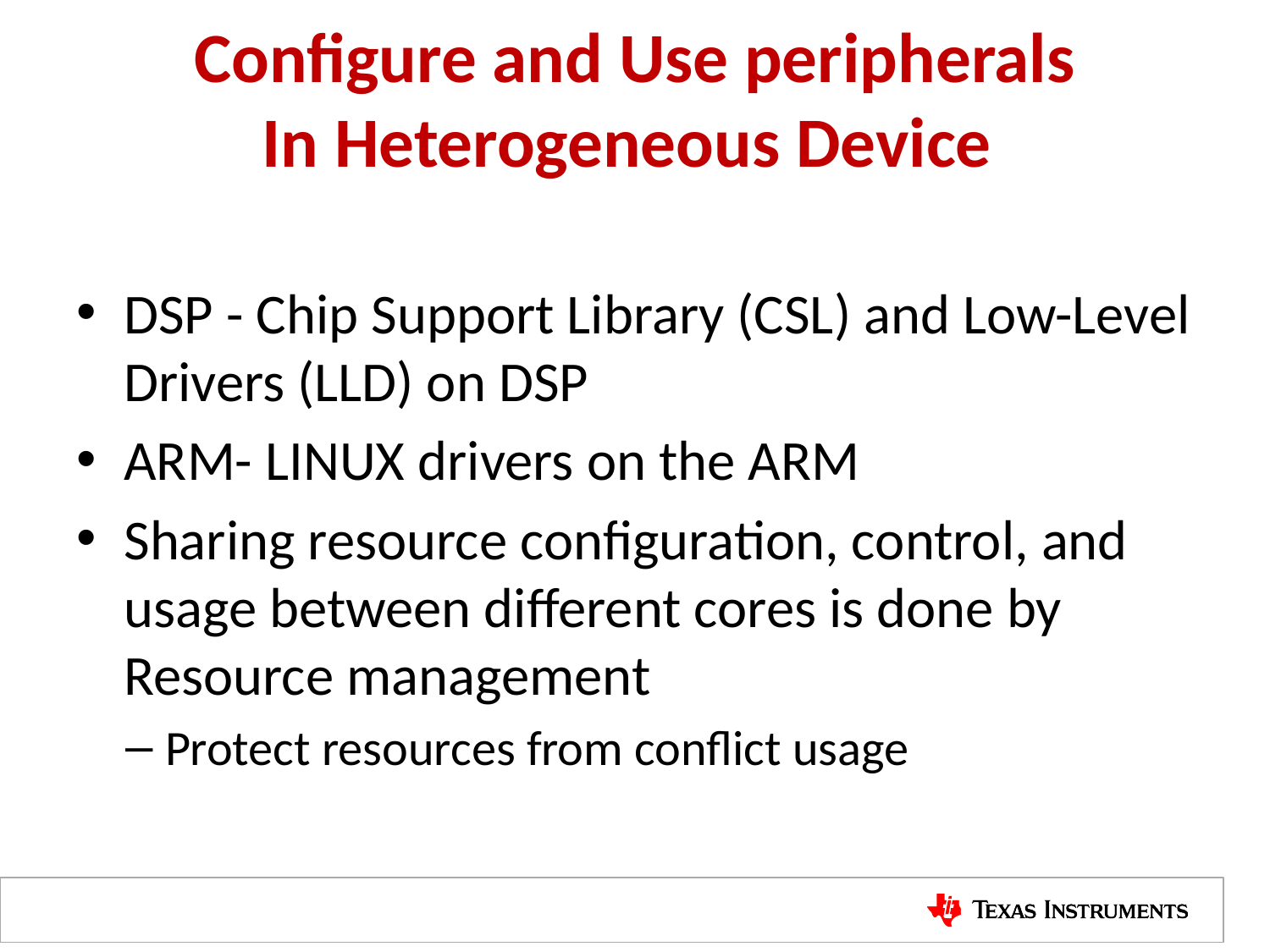

# Configure and Use peripherals In Heterogeneous Device
DSP - Chip Support Library (CSL) and Low-Level Drivers (LLD) on DSP
ARM- LINUX drivers on the ARM
Sharing resource configuration, control, and usage between different cores is done by Resource management
Protect resources from conflict usage